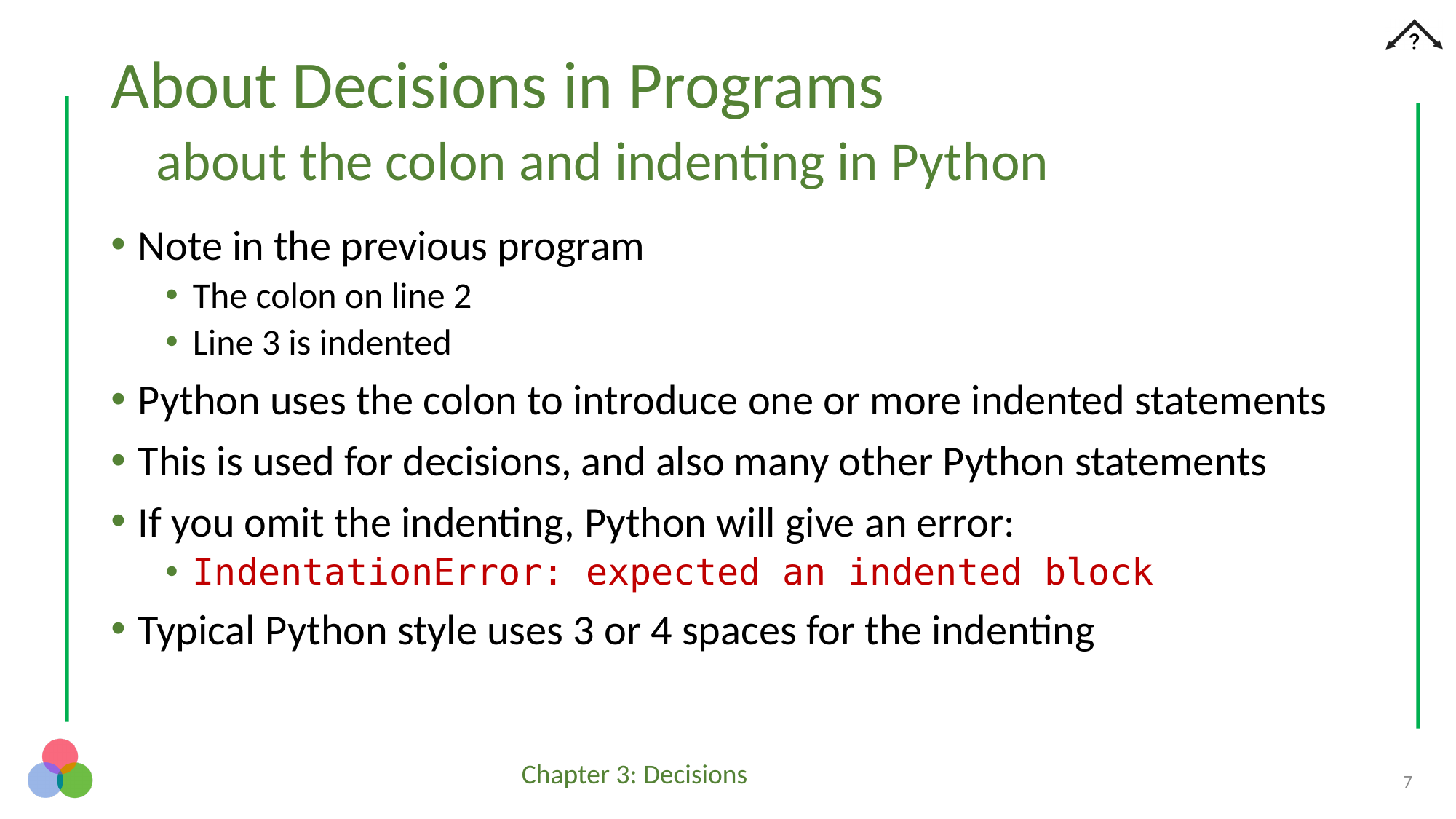

# About Decisions in Programs about the colon and indenting in Python
Note in the previous program
The colon on line 2
Line 3 is indented
Python uses the colon to introduce one or more indented statements
This is used for decisions, and also many other Python statements
If you omit the indenting, Python will give an error:
IndentationError: expected an indented block
Typical Python style uses 3 or 4 spaces for the indenting
7